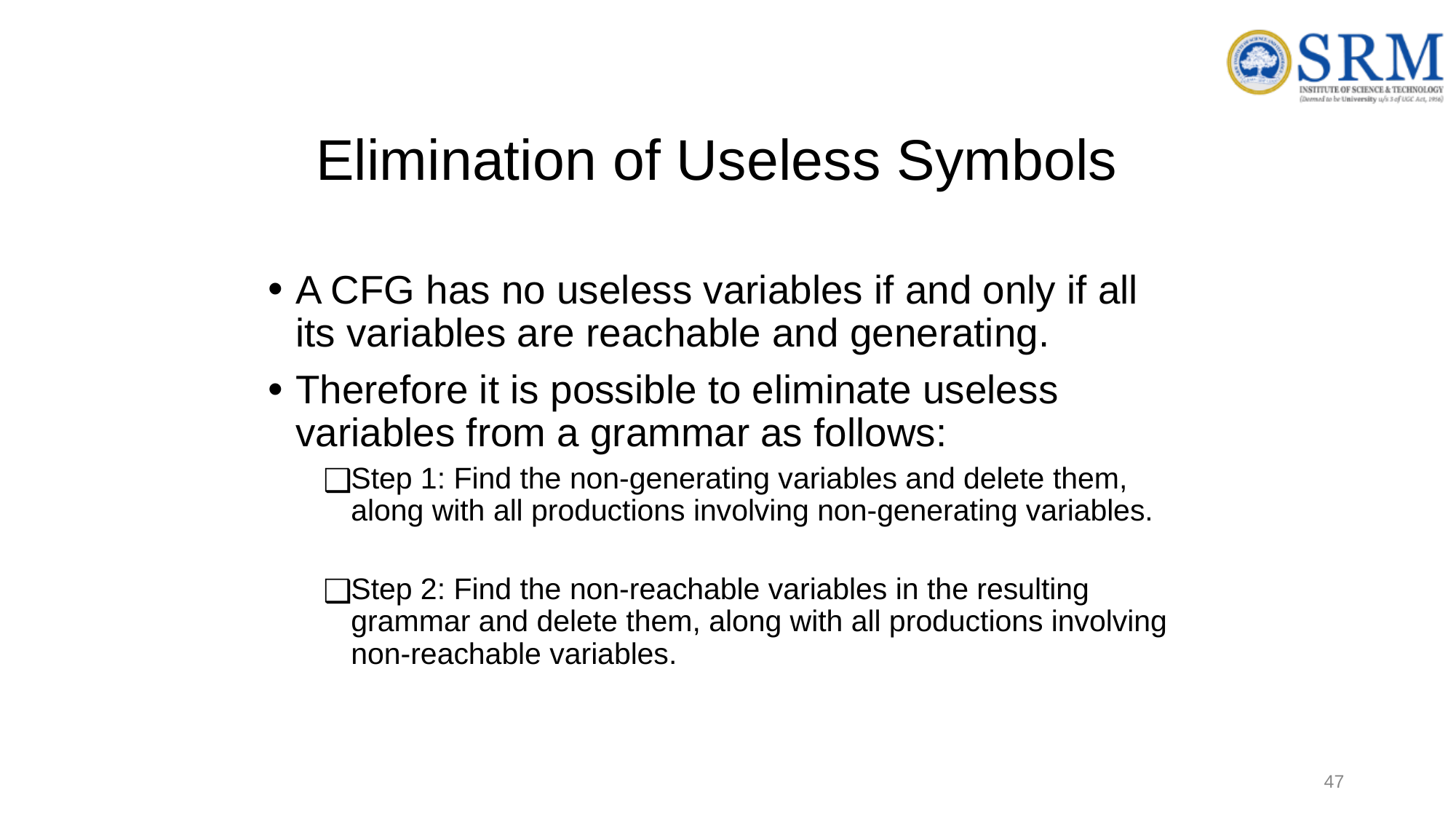

# Elimination of Useless Symbols

A CFG has no useless variables if and only if all its variables are reachable and generating.
Therefore it is possible to eliminate useless variables from a grammar as follows:
Step 1: Find the non-generating variables and delete them, along with all productions involving non-generating variables.

Step 2: Find the non-reachable variables in the resulting grammar and delete them, along with all productions involving non-reachable variables.
47